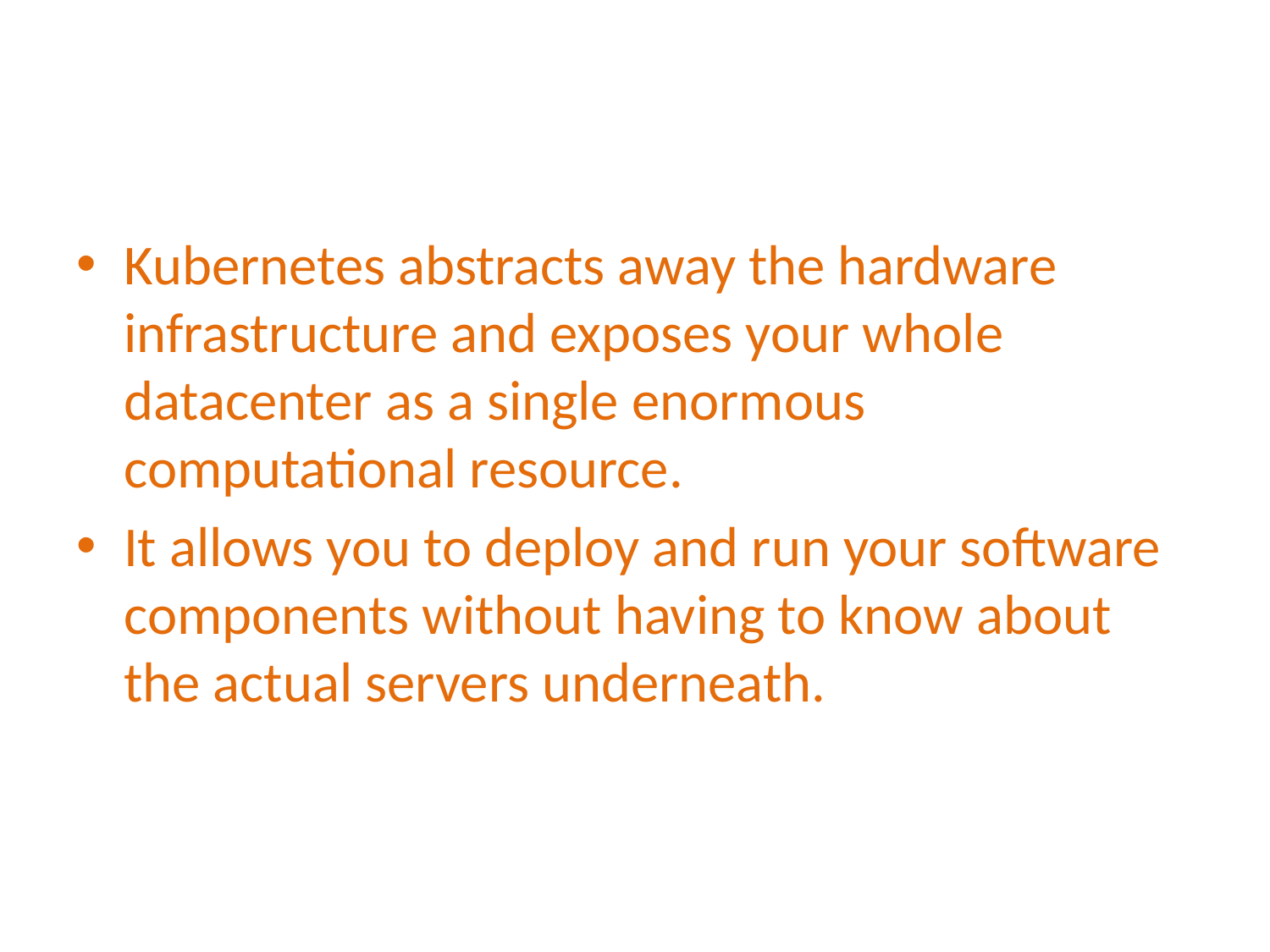

#
Kubernetes abstracts away the hardware infrastructure and exposes your whole datacenter as a single enormous computational resource.
It allows you to deploy and run your software components without having to know about the actual servers underneath.